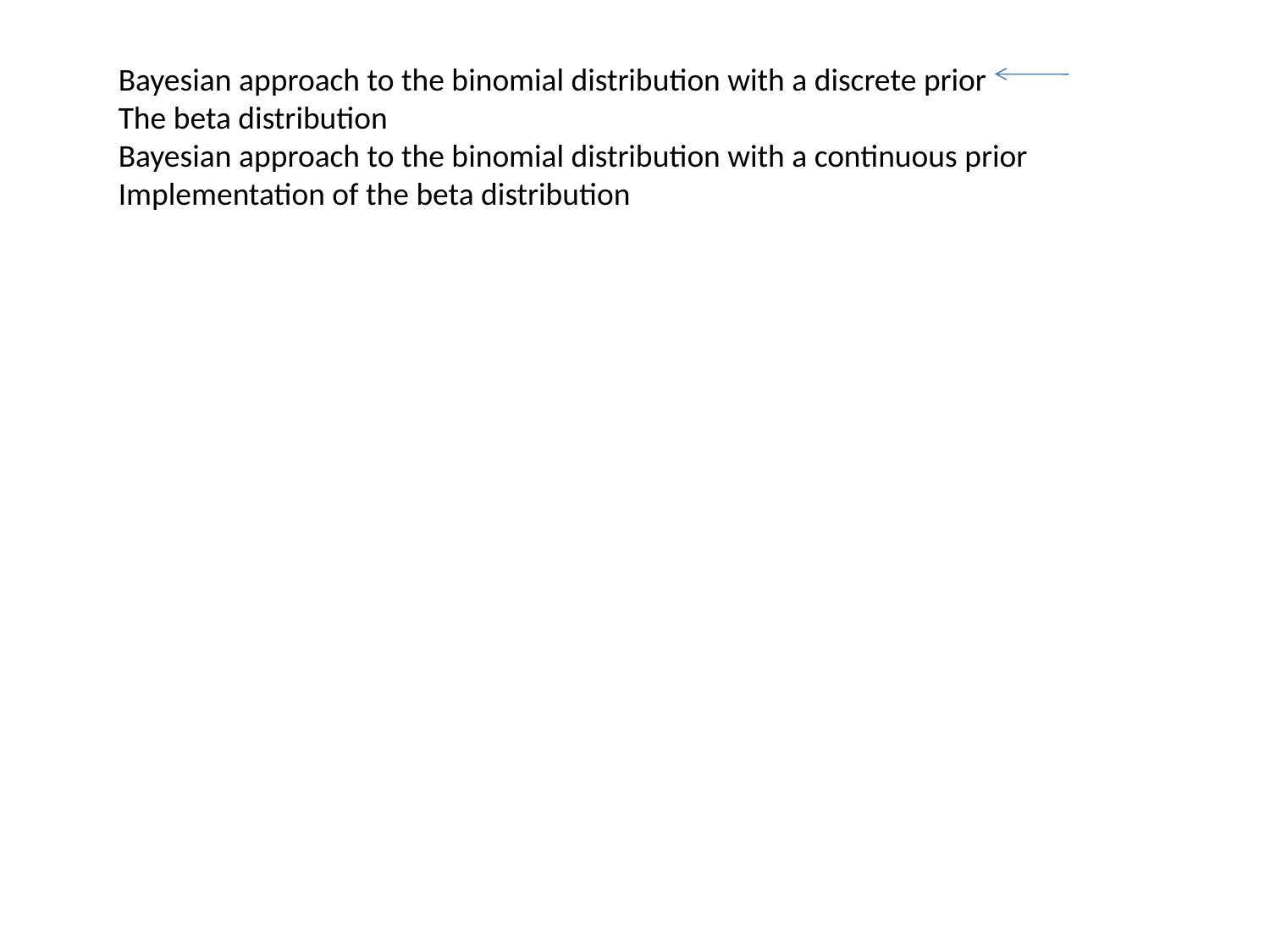

Bayesian approach to the binomial distribution with a discrete prior
The beta distribution
Bayesian approach to the binomial distribution with a continuous prior
Implementation of the beta distribution